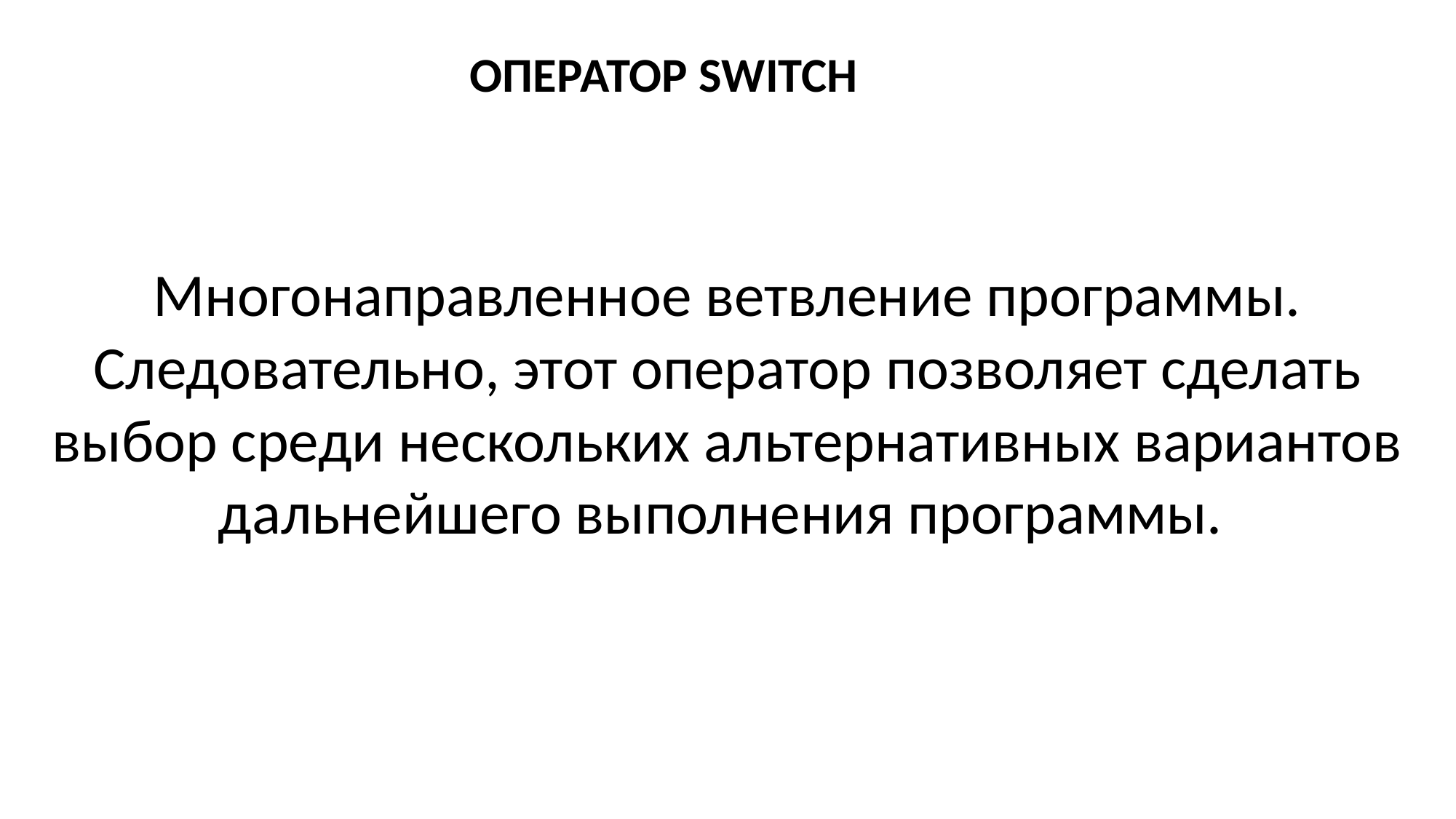

ОПЕРАТОР SWITCH
Многонаправленное ветвление программы. Следовательно, этот оператор позволяет сделать выбор среди нескольких альтернативных вариантов дальнейшего выполнения программы.